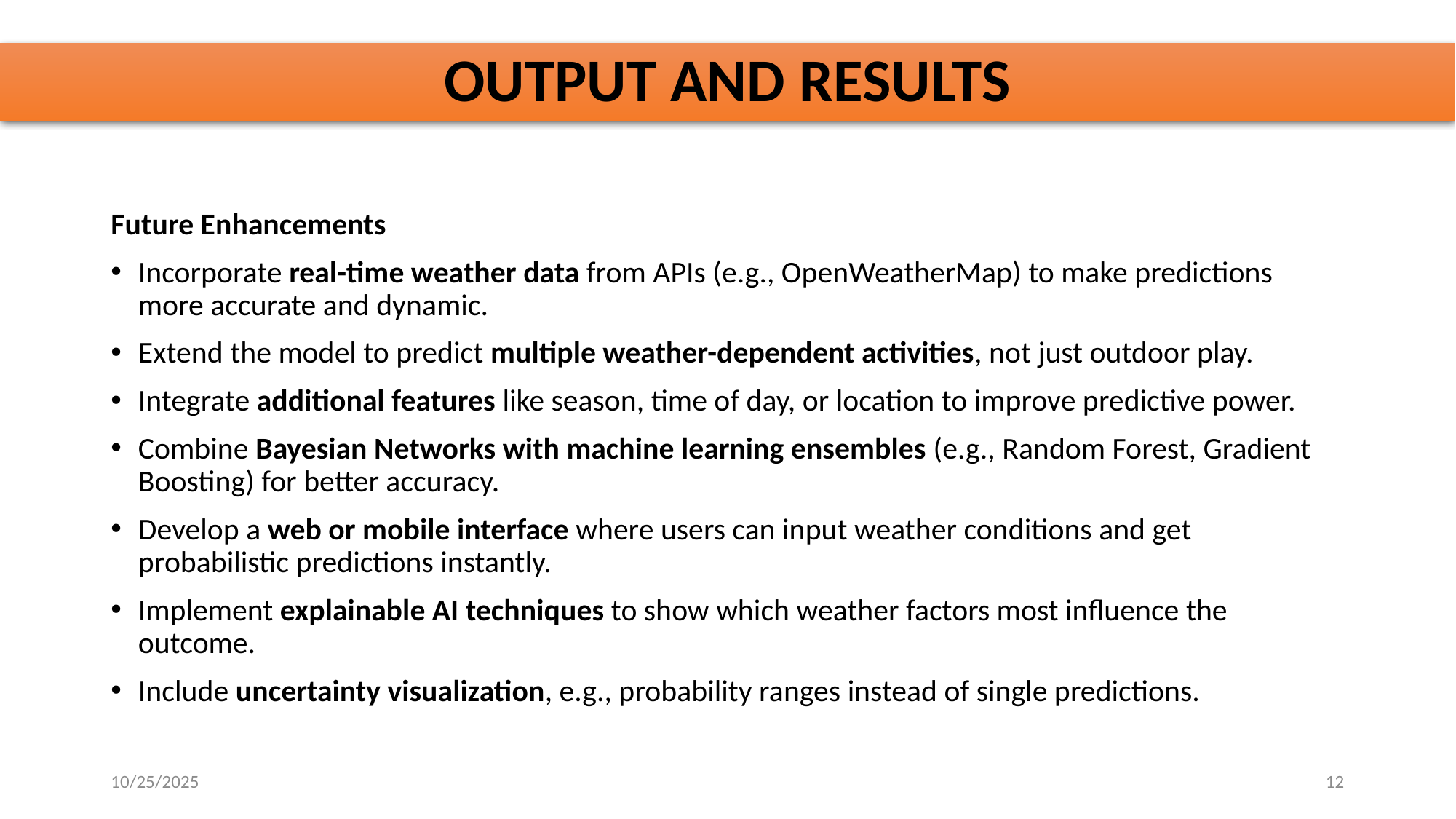

# OUTPUT AND RESULTS

Future Enhancements
Incorporate real-time weather data from APIs (e.g., OpenWeatherMap) to make predictions more accurate and dynamic.
Extend the model to predict multiple weather-dependent activities, not just outdoor play.
Integrate additional features like season, time of day, or location to improve predictive power.
Combine Bayesian Networks with machine learning ensembles (e.g., Random Forest, Gradient Boosting) for better accuracy.
Develop a web or mobile interface where users can input weather conditions and get probabilistic predictions instantly.
Implement explainable AI techniques to show which weather factors most influence the outcome.
Include uncertainty visualization, e.g., probability ranges instead of single predictions.
10/25/2025
12